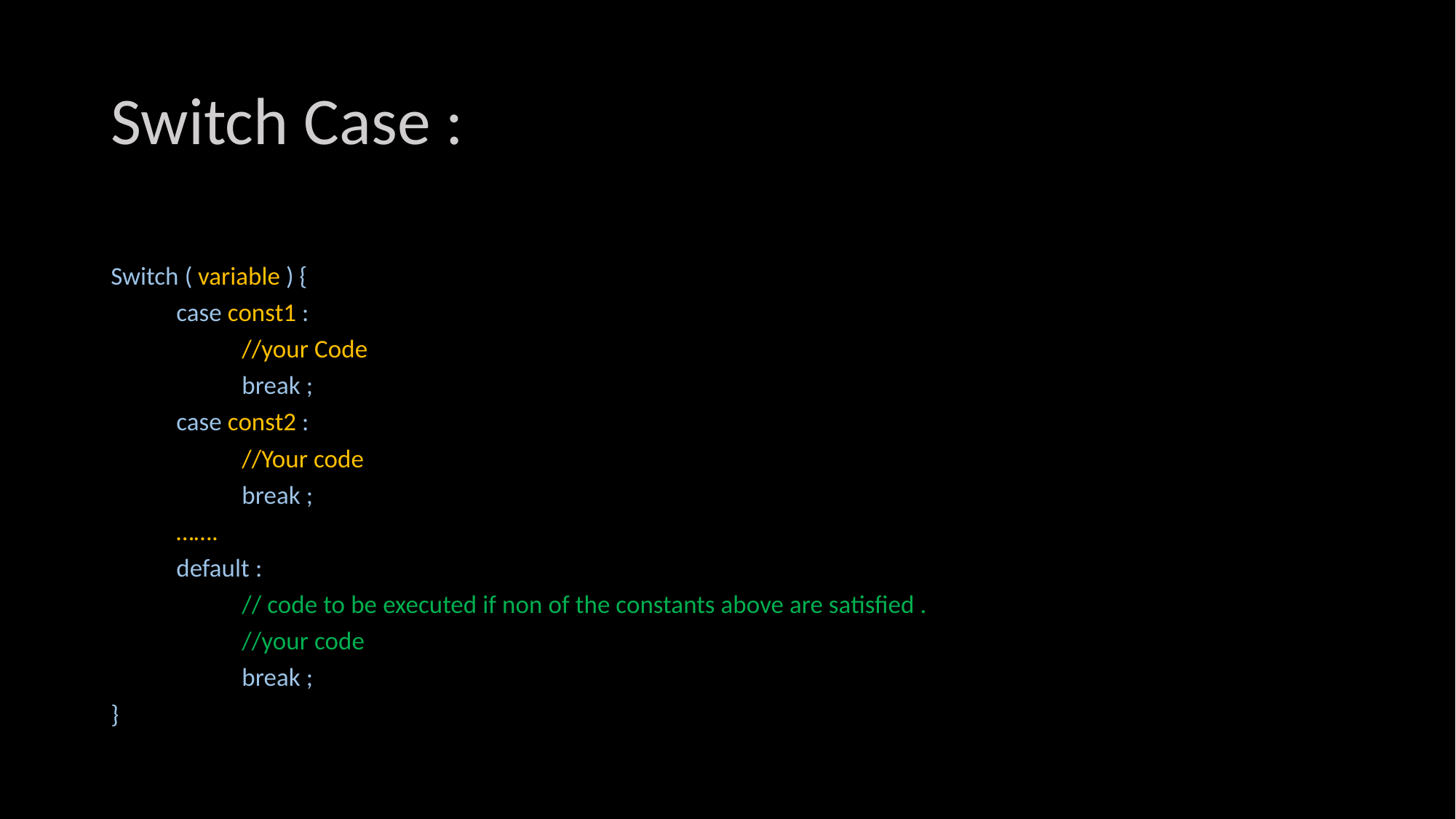

# Switch Case :

Switch ( variable ) {
	case const1 :
		//your Code
		break ;
	case const2 :
		//Your code
		break ;
	…….
	default :
		// code to be executed if non of the constants above are satisfied .
		//your code
		break ;
}